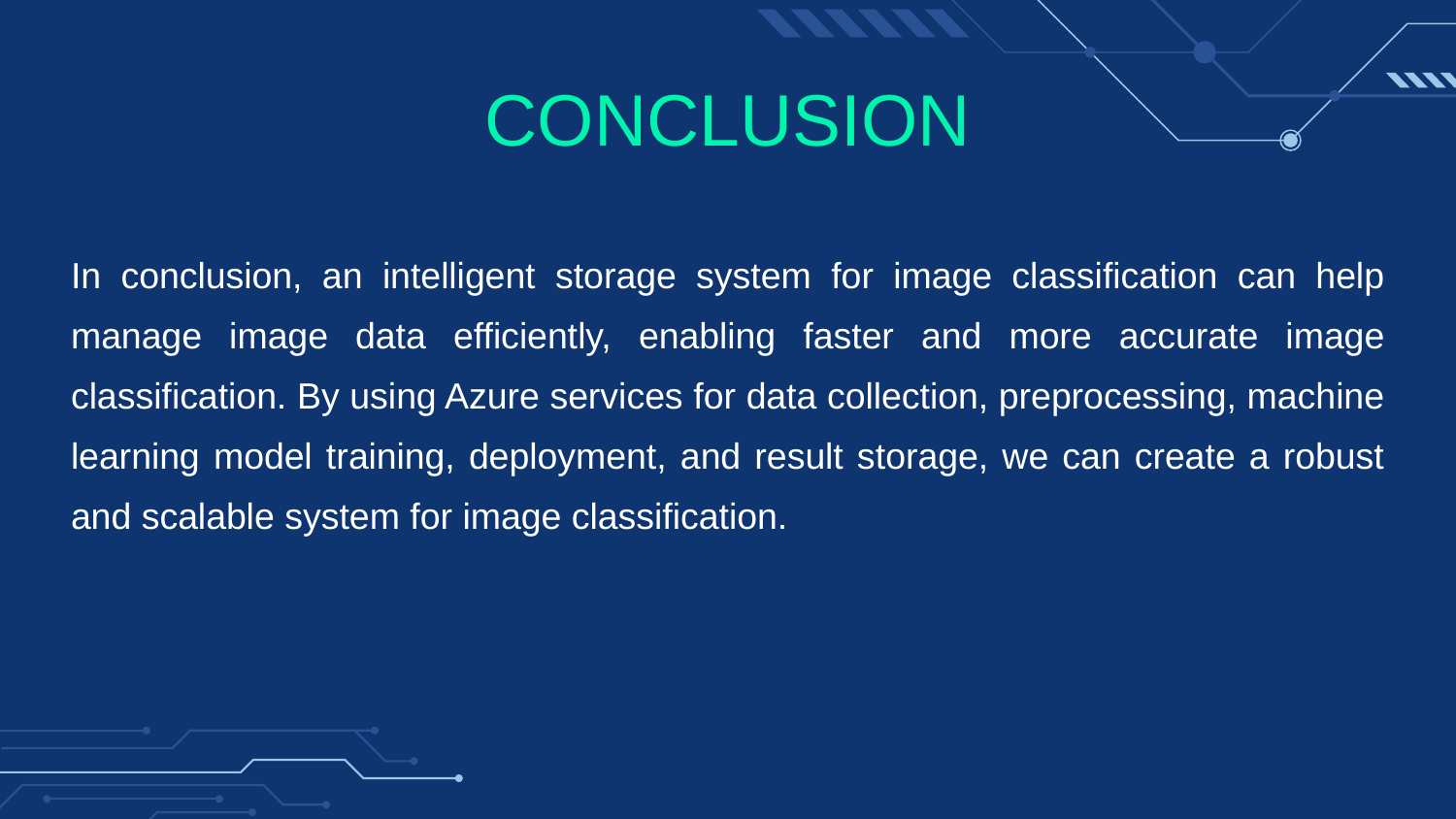

# CONCLUSION
In conclusion, an intelligent storage system for image classification can help manage image data efficiently, enabling faster and more accurate image classification. By using Azure services for data collection, preprocessing, machine learning model training, deployment, and result storage, we can create a robust and scalable system for image classification.